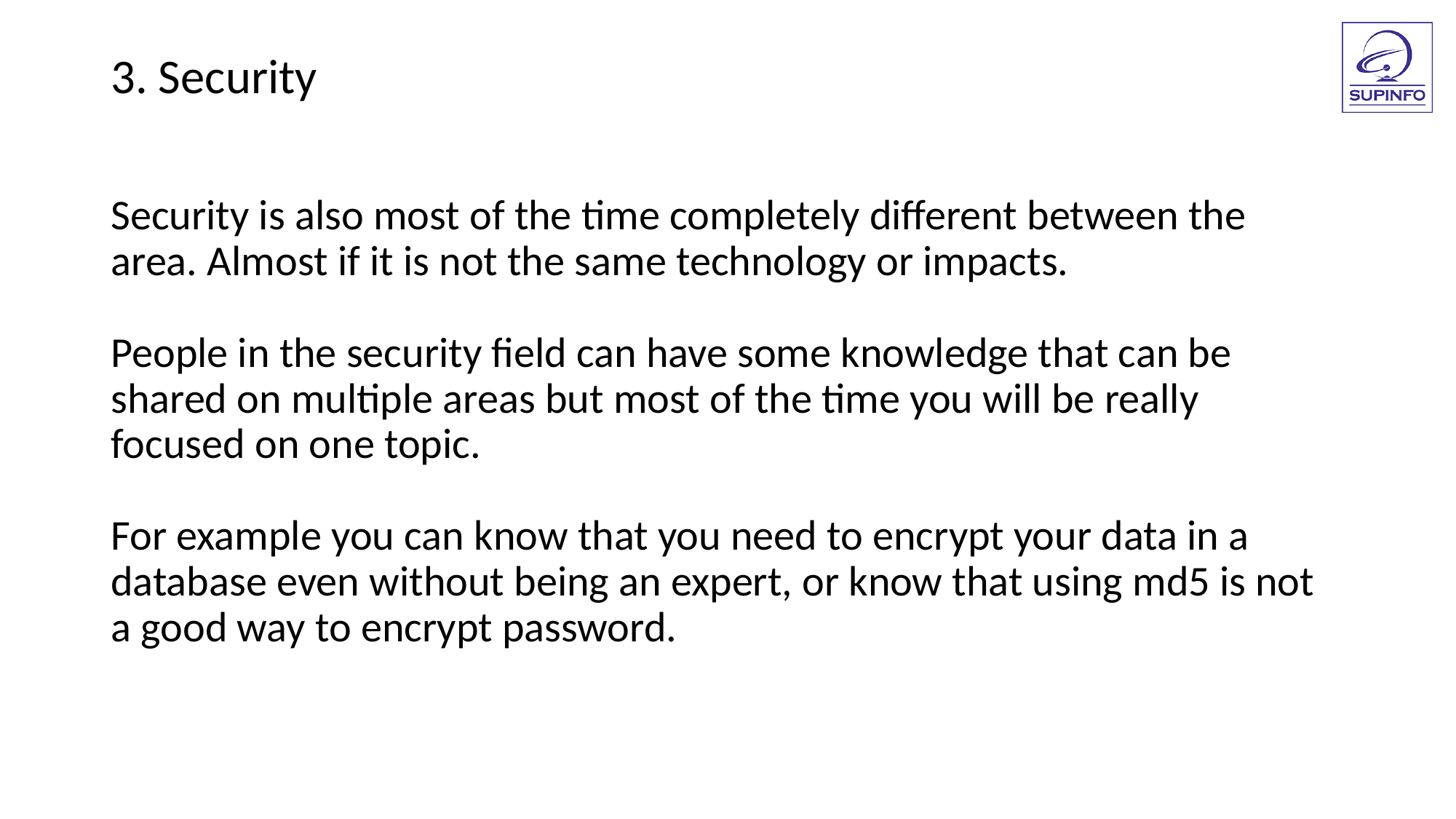

3. Security
Security is also most of the time completely different between the
area. Almost if it is not the same technology or impacts.

People in the security field can have some knowledge that can be
shared on multiple areas but most of the time you will be really
focused on one topic.

For example you can know that you need to encrypt your data in a
database even without being an expert, or know that using md5 is not
a good way to encrypt password.